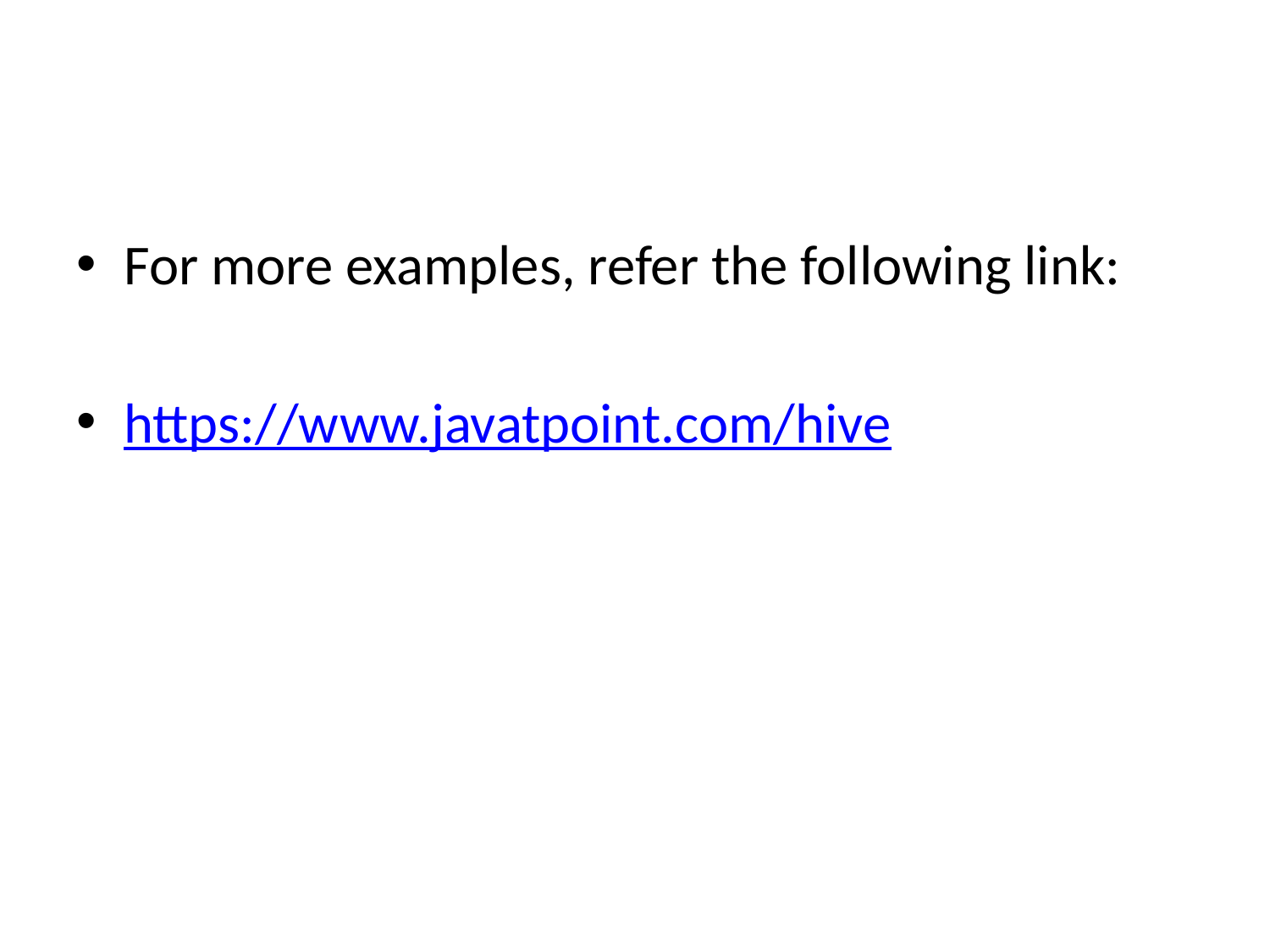

#
For more examples, refer the following link:

https://www.javatpoint.com/hive